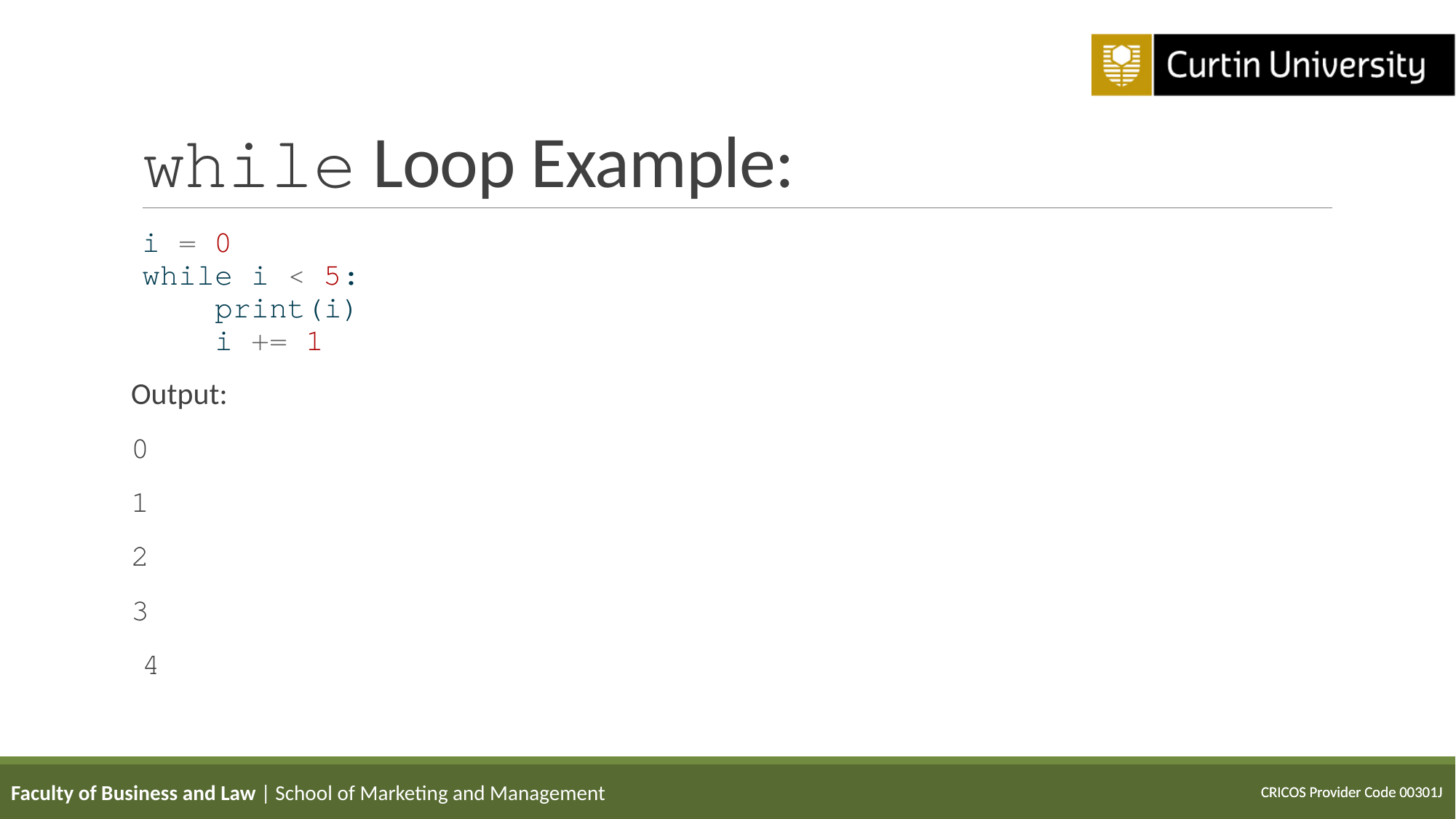

# while Loop Example:
i = 0
while i < 5:
    print(i)
    i += 1
Output:
0
1
2
3
4
Faculty of Business and Law | School of Marketing and Management